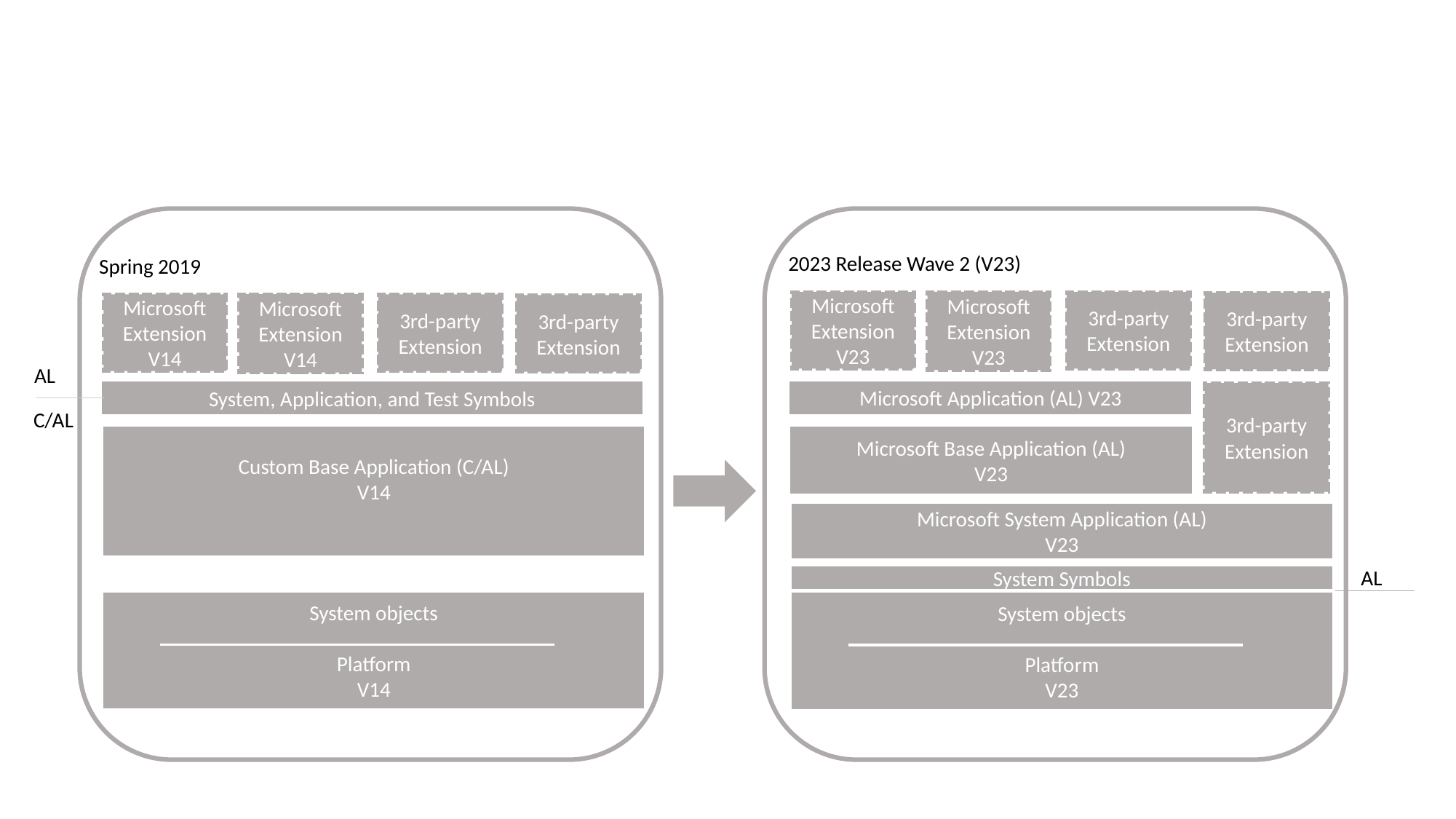

2023 Release Wave 2 (V23)
Spring 2019
Microsoft Extension
V23
Microsoft Extension
V23
3rd-party Extension
3rd-party Extension
Microsoft Extension
V14
Microsoft Extension
V14
3rd-party Extension
3rd-party Extension
AL
Microsoft Application (AL) V23
3rd-party
Extension
System, Application, and Test Symbols
C/AL
Custom Base Application (C/AL)
V14

Microsoft Base Application (AL)
V23

Microsoft System Application (AL)
V23
AL
System Symbols
System objects

Platform
V14
System objects

Platform
V23